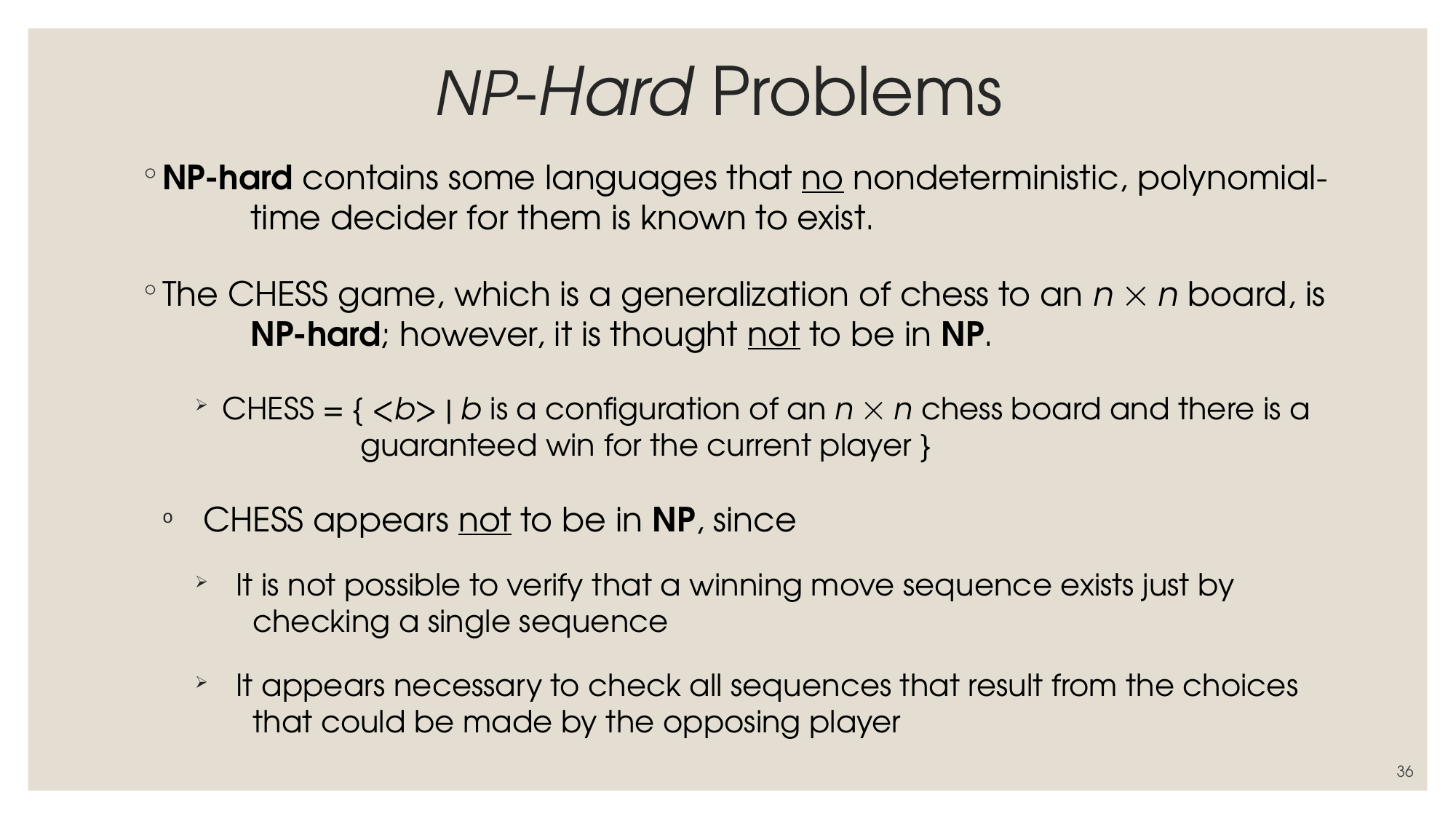

# NP-Hard Problems
NP-hard contains some languages that no nondeterministic, polynomial- 	time decider for them is known to exist.
The CHESS game, which is a generalization of chess to an n × n board, is 	NP-hard; however, it is thought not to be in NP.
CHESS = { <b> | b is a configuration of an n × n chess board and there is a 	      guaranteed win for the current player }
CHESS appears not to be in NP, since
It is not possible to verify that a winning move sequence exists just by 	    checking a single sequence
It appears necessary to check all sequences that result from the choices 	    that could be made by the opposing player

36